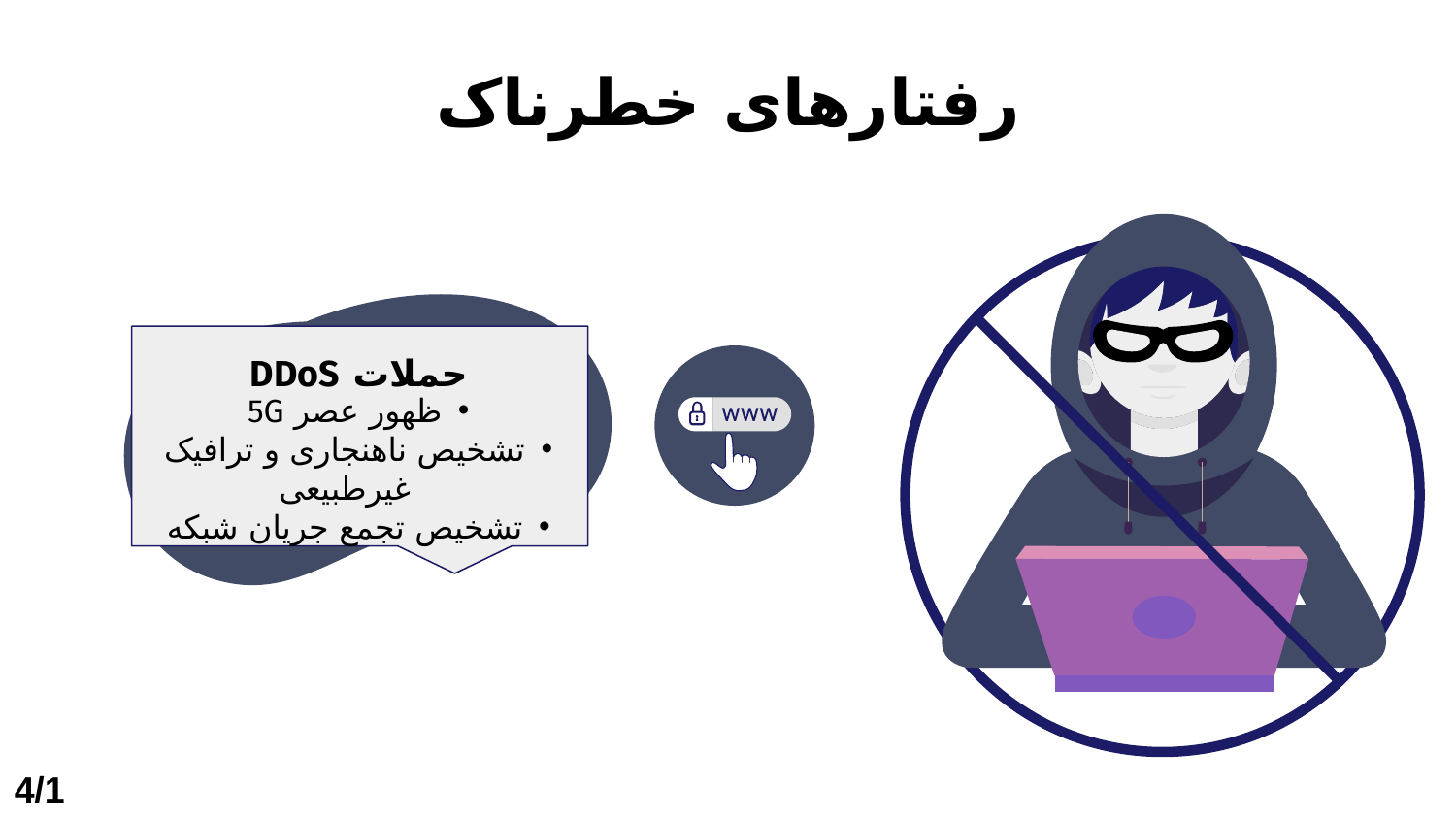

# رفتارهای خطرناک

حملات DDoS
ظهور عصر 5G
تشخیص ناهنجاری و ترافیک غیرطبیعی
تشخیص تجمع جریان شبکه

4/15